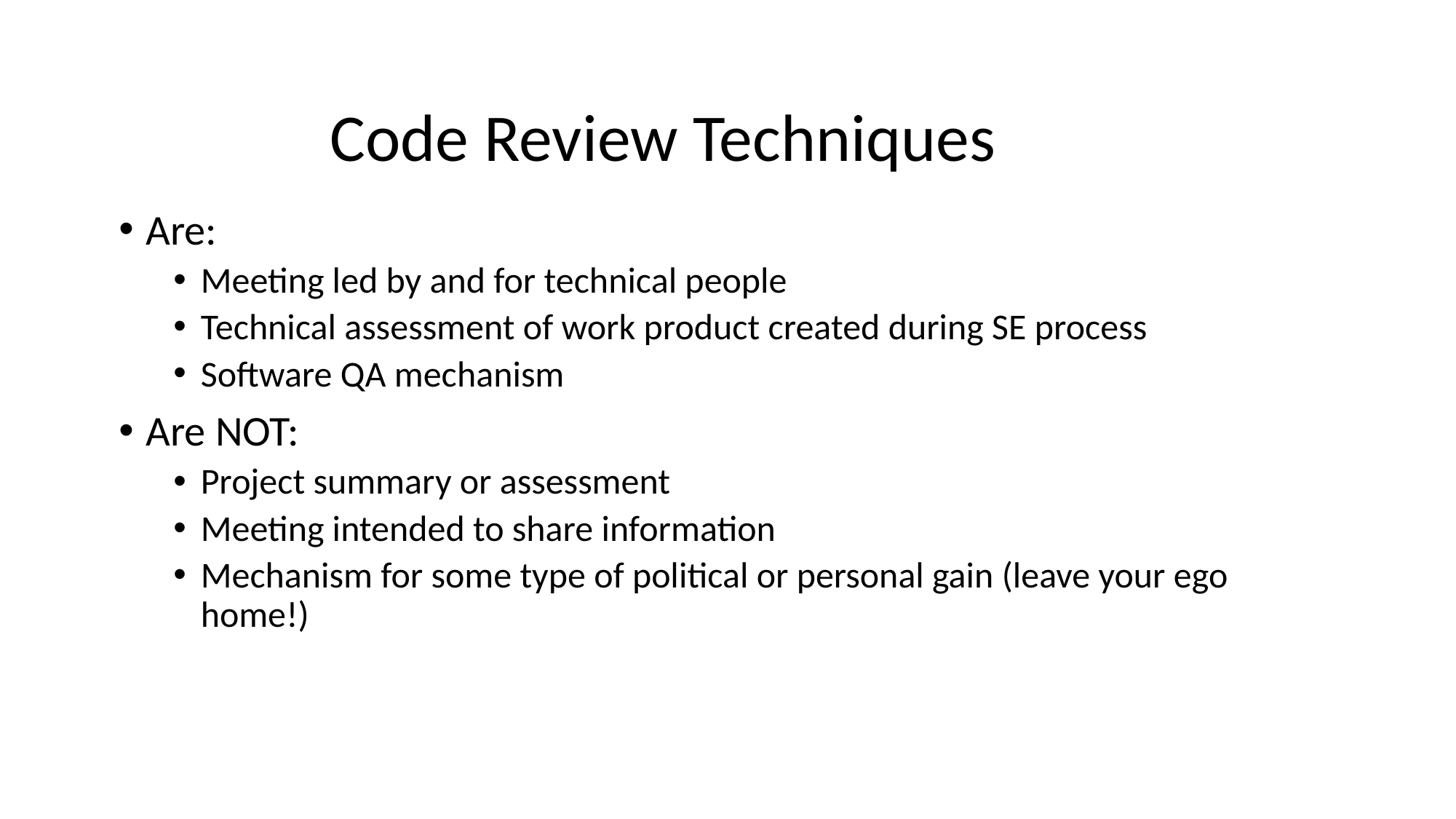

# Code Review Techniques
Are:
Meeting led by and for technical people
Technical assessment of work product created during SE process
Software QA mechanism
Are NOT:
Project summary or assessment
Meeting intended to share information
Mechanism for some type of political or personal gain (leave your ego home!)